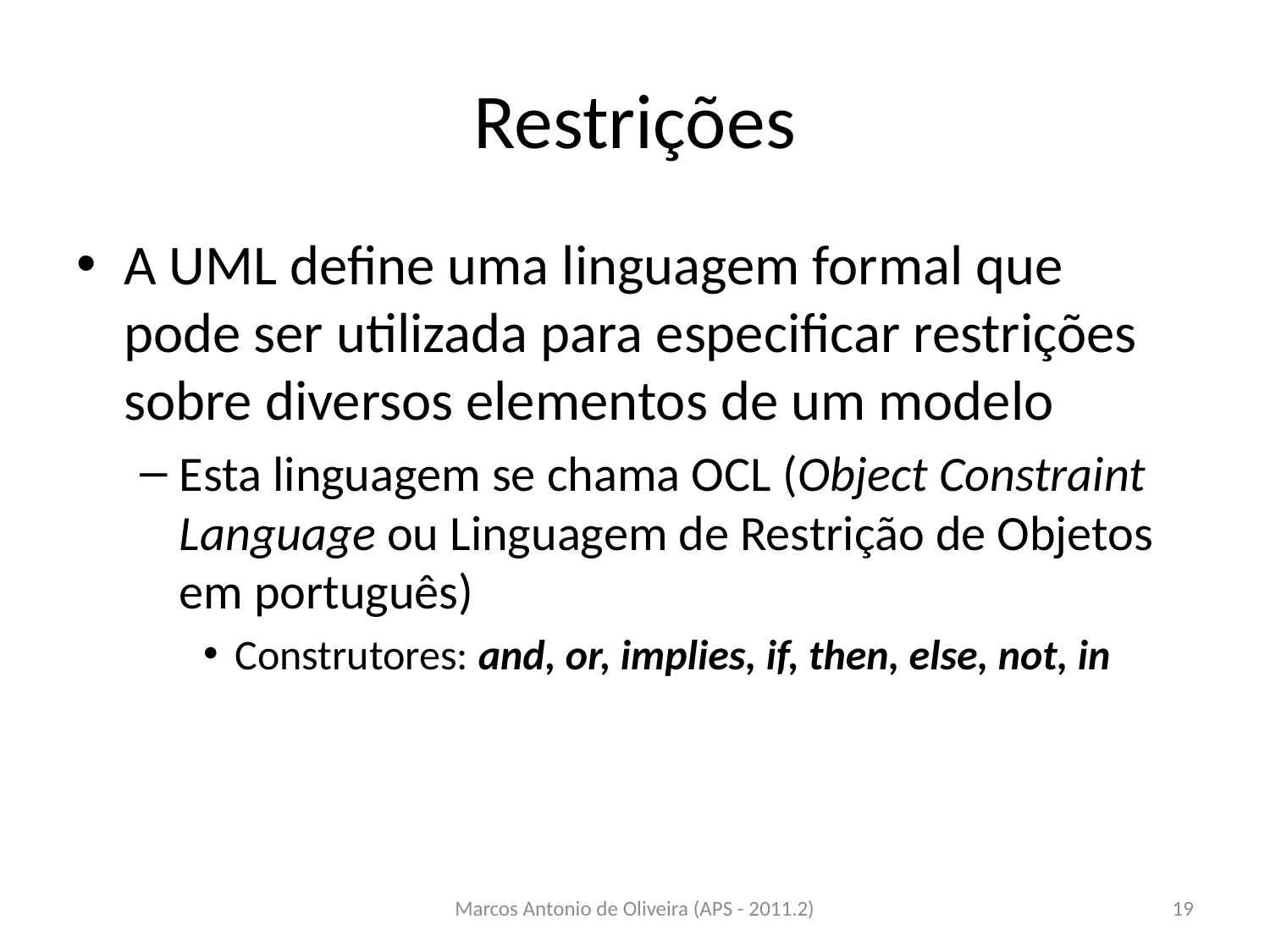

# Restrições
A UML define uma linguagem formal que pode ser utilizada para especificar restrições sobre diversos elementos de um modelo
Esta linguagem se chama OCL (Object Constraint Language ou Linguagem de Restrição de Objetos em português)
Construtores: and, or, implies, if, then, else, not, in
Marcos Antonio de Oliveira (APS - 2011.2)
19